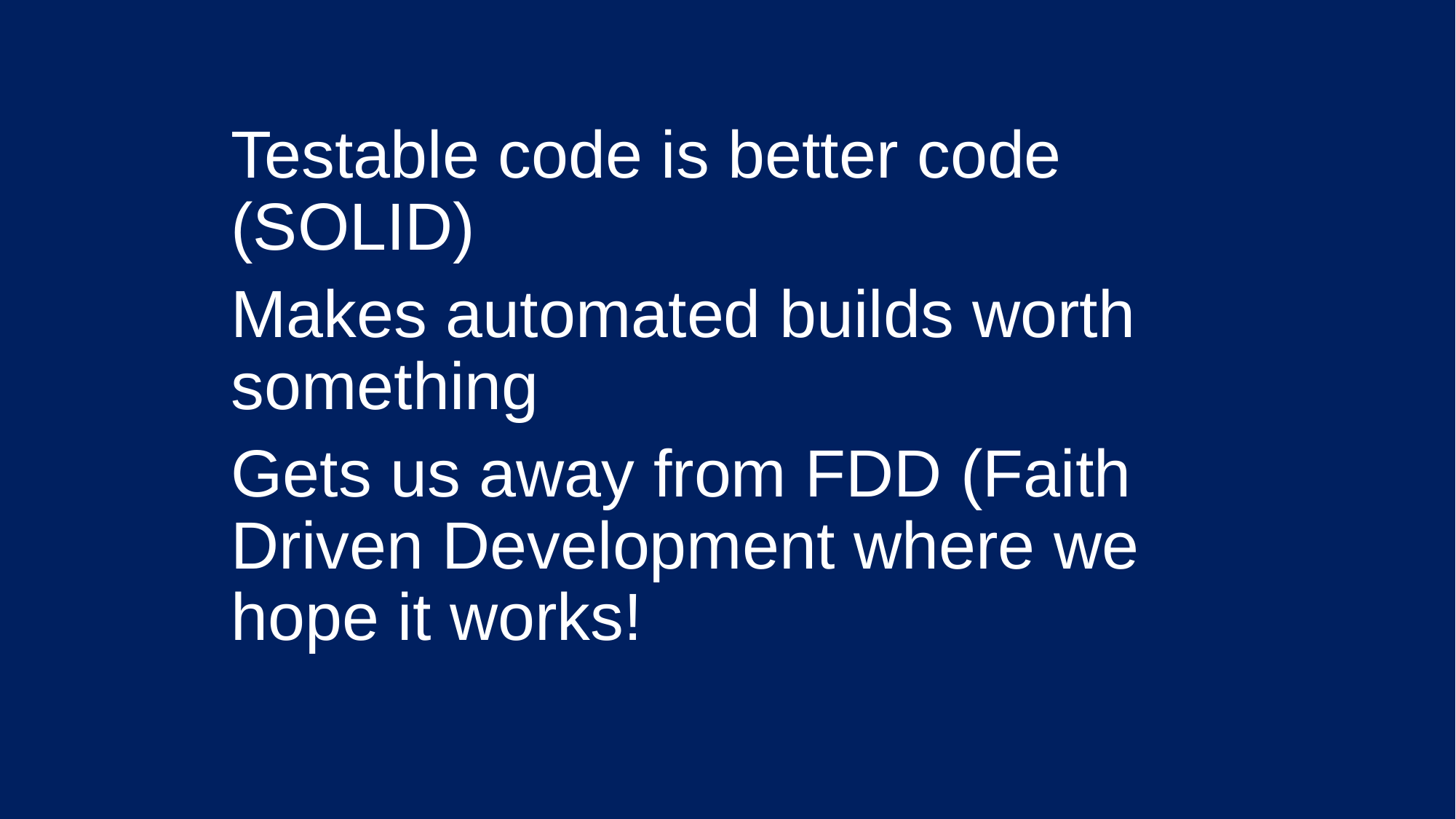

Testable code is better code (SOLID)
Makes automated builds worth something
Gets us away from FDD (Faith Driven Development where we hope it works!